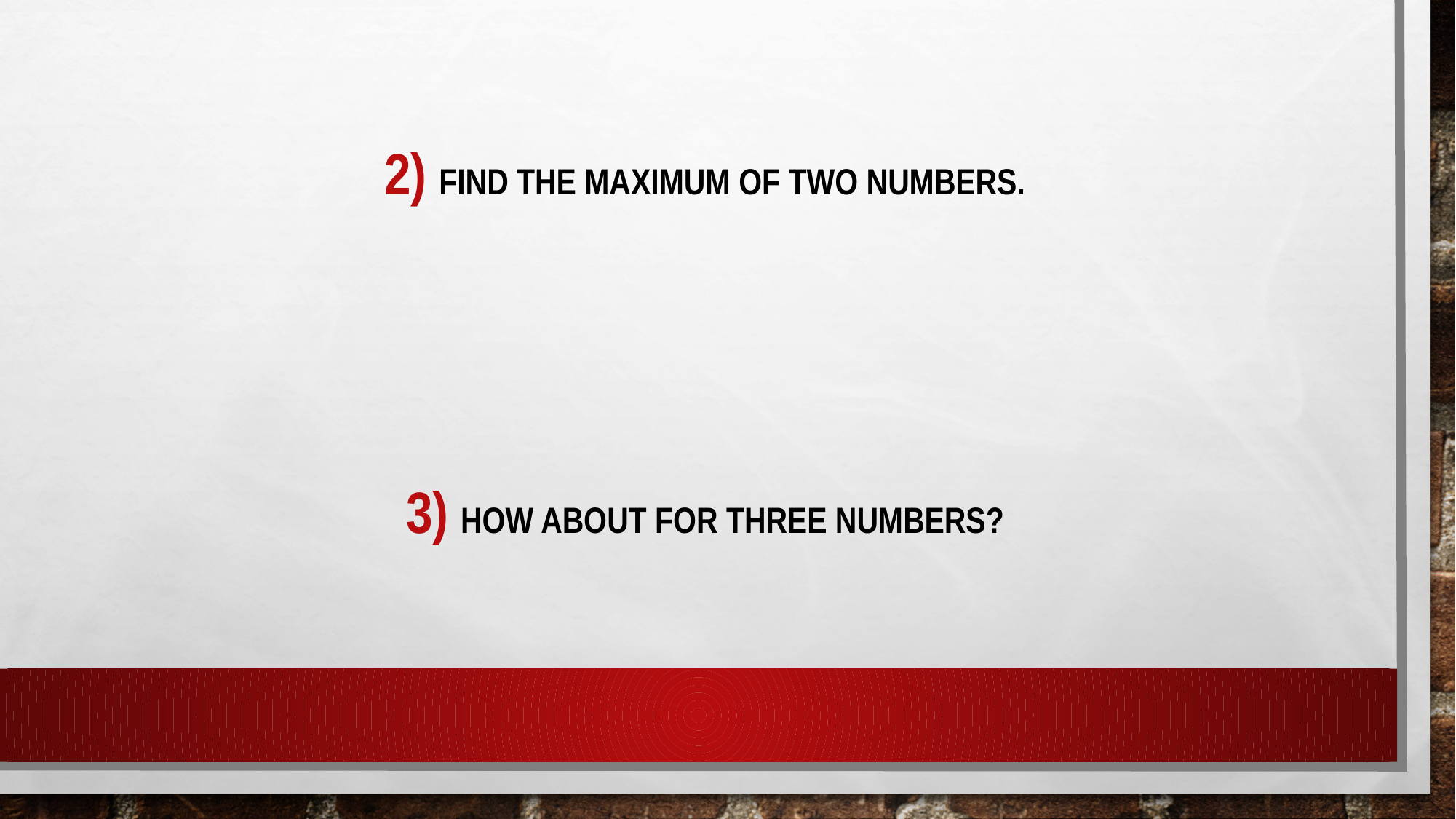

find the maximum of two numbers.

How about for three numbers?